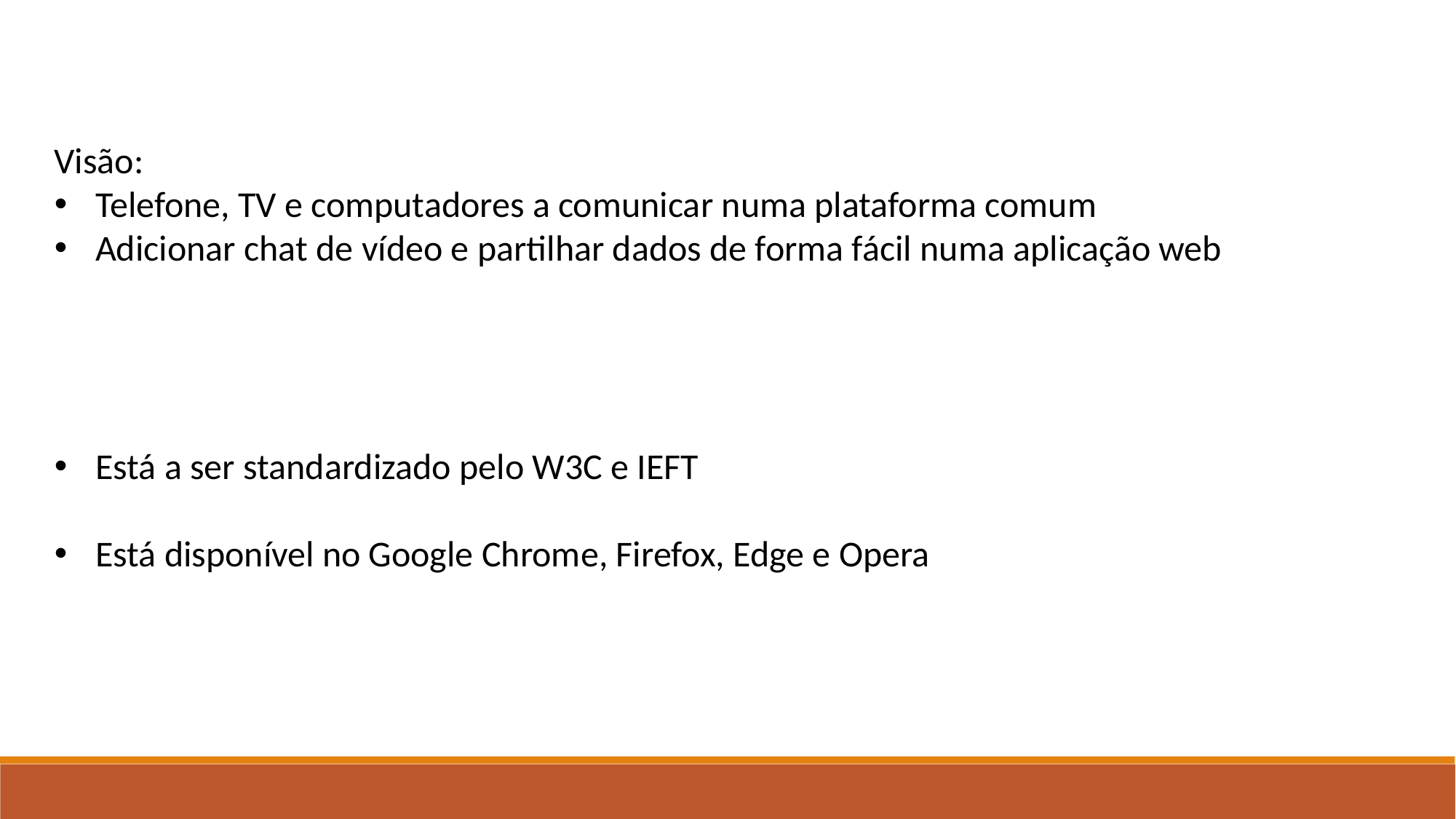

Visão:
Telefone, TV e computadores a comunicar numa plataforma comum
Adicionar chat de vídeo e partilhar dados de forma fácil numa aplicação web

Está a ser standardizado pelo W3C e IEFT

Está disponível no Google Chrome, Firefox, Edge e Opera